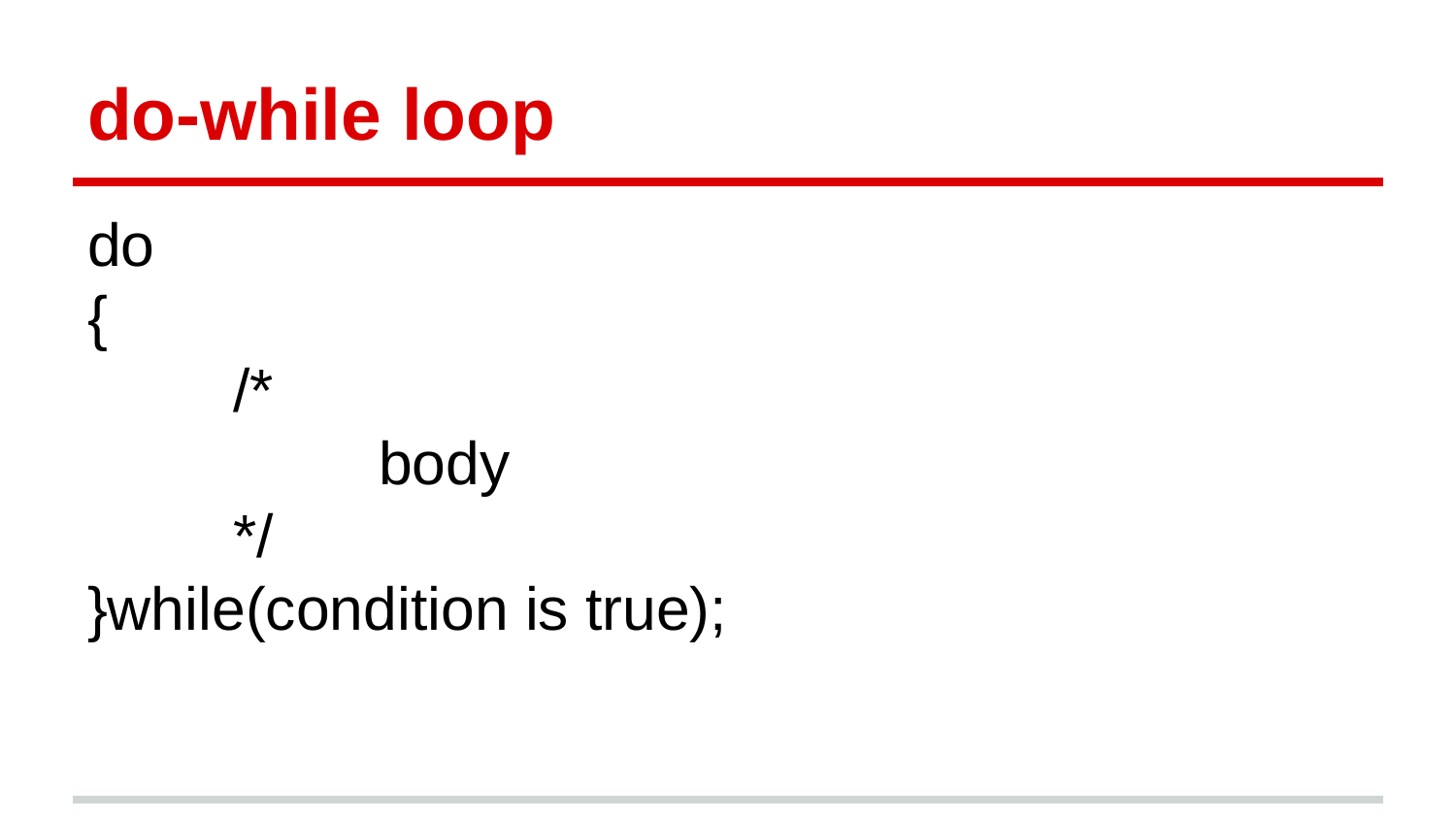

# do-while loop
do
{
	/*
		body
	*/
}while(condition is true);